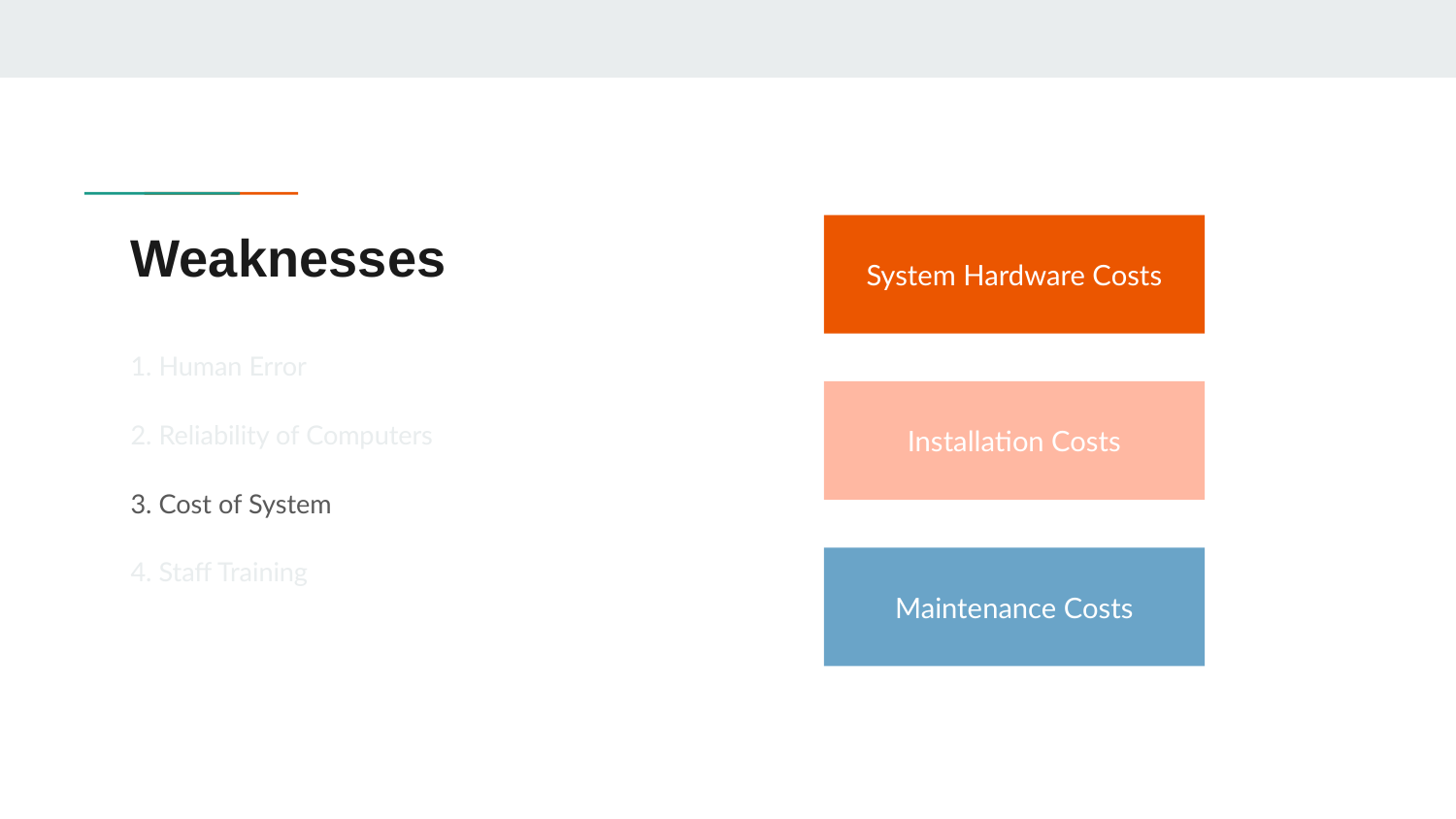

# Weaknesses
System Hardware Costs
1. Human Error
2. Reliability of Computers
3. Cost of System
4. Staff Training
Installation Costs
Maintenance Costs